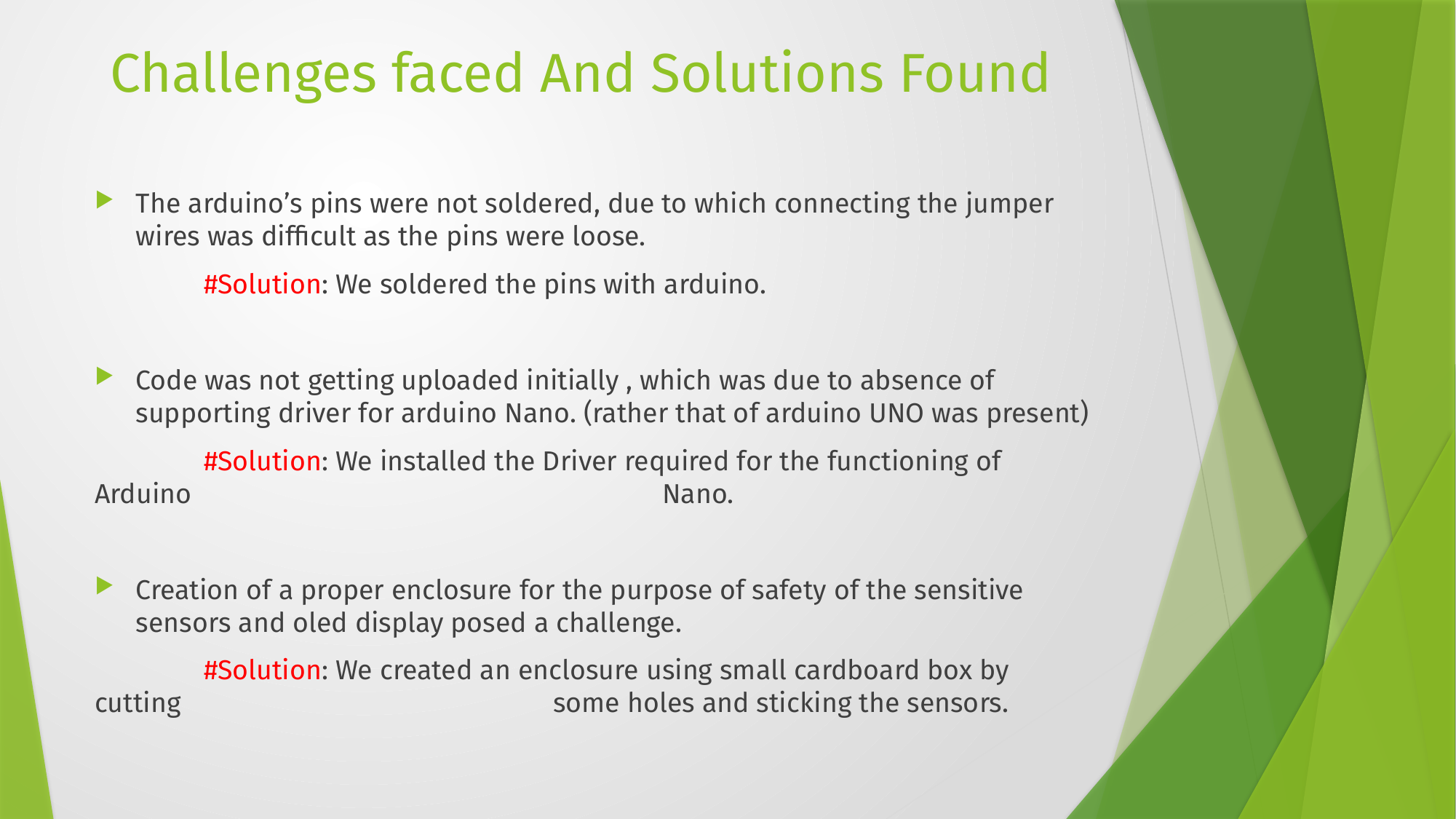

# Challenges faced And Solutions Found

The arduino’s pins were not soldered, due to which connecting the jumper wires was difficult as the pins were loose.
	#Solution: We soldered the pins with arduino.

Code was not getting uploaded initially , which was due to absence of supporting driver for arduino Nano. (rather that of arduino UNO was present)
	#Solution: We installed the Driver required for the functioning of Arduino   				   Nano.

Creation of a proper enclosure for the purpose of safety of the sensitive sensors and oled display posed a challenge.
	#Solution: We created an enclosure using small cardboard box by cutting 				   some holes and sticking the sensors.